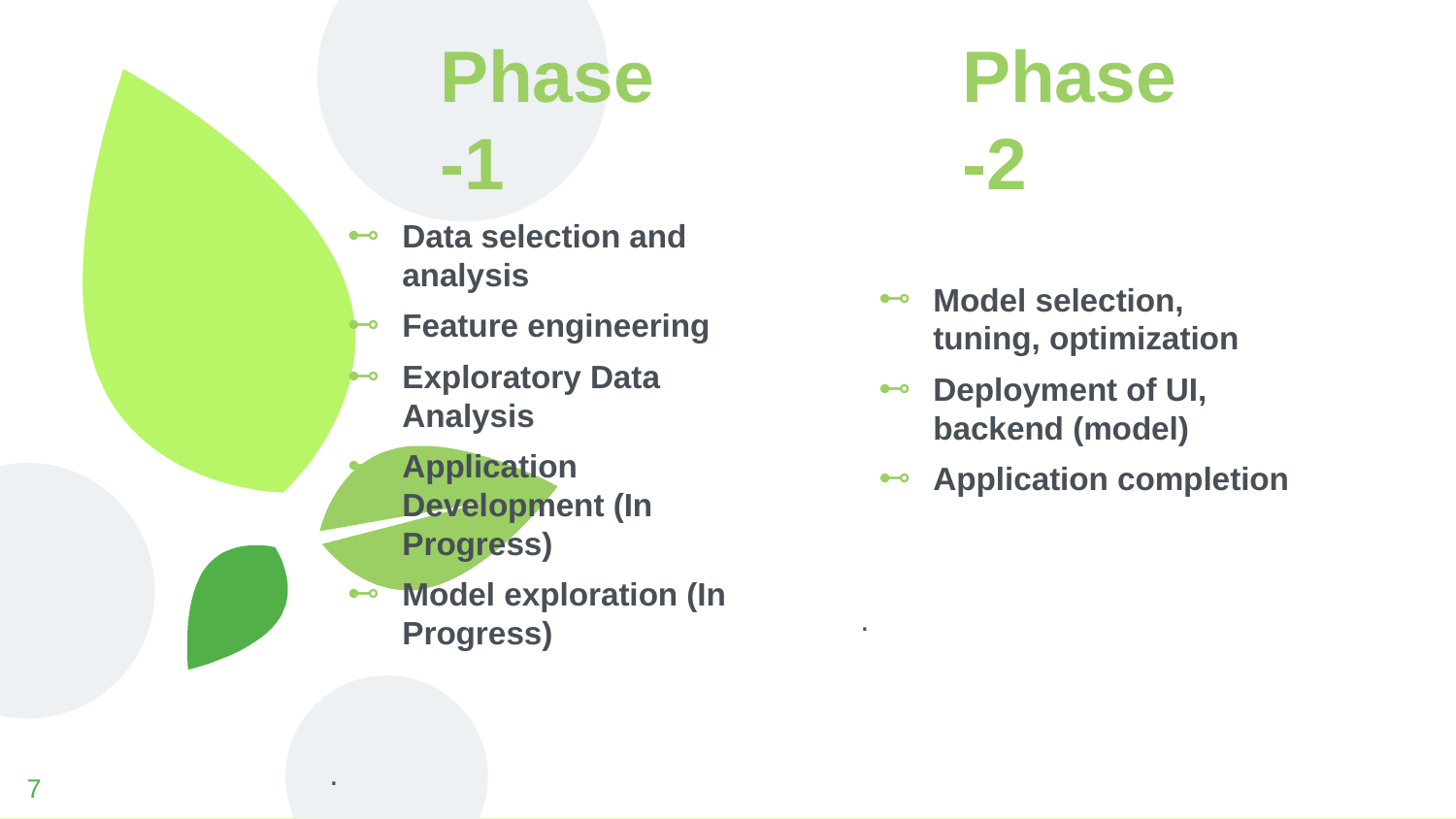

# Phase-1
Phase-2
Data selection and analysis
Feature engineering
Exploratory Data Analysis
Application Development (In Progress)
Model exploration (In Progress)

.
Model selection, tuning, optimization
Deployment of UI, backend (model)
Application completion

.
7